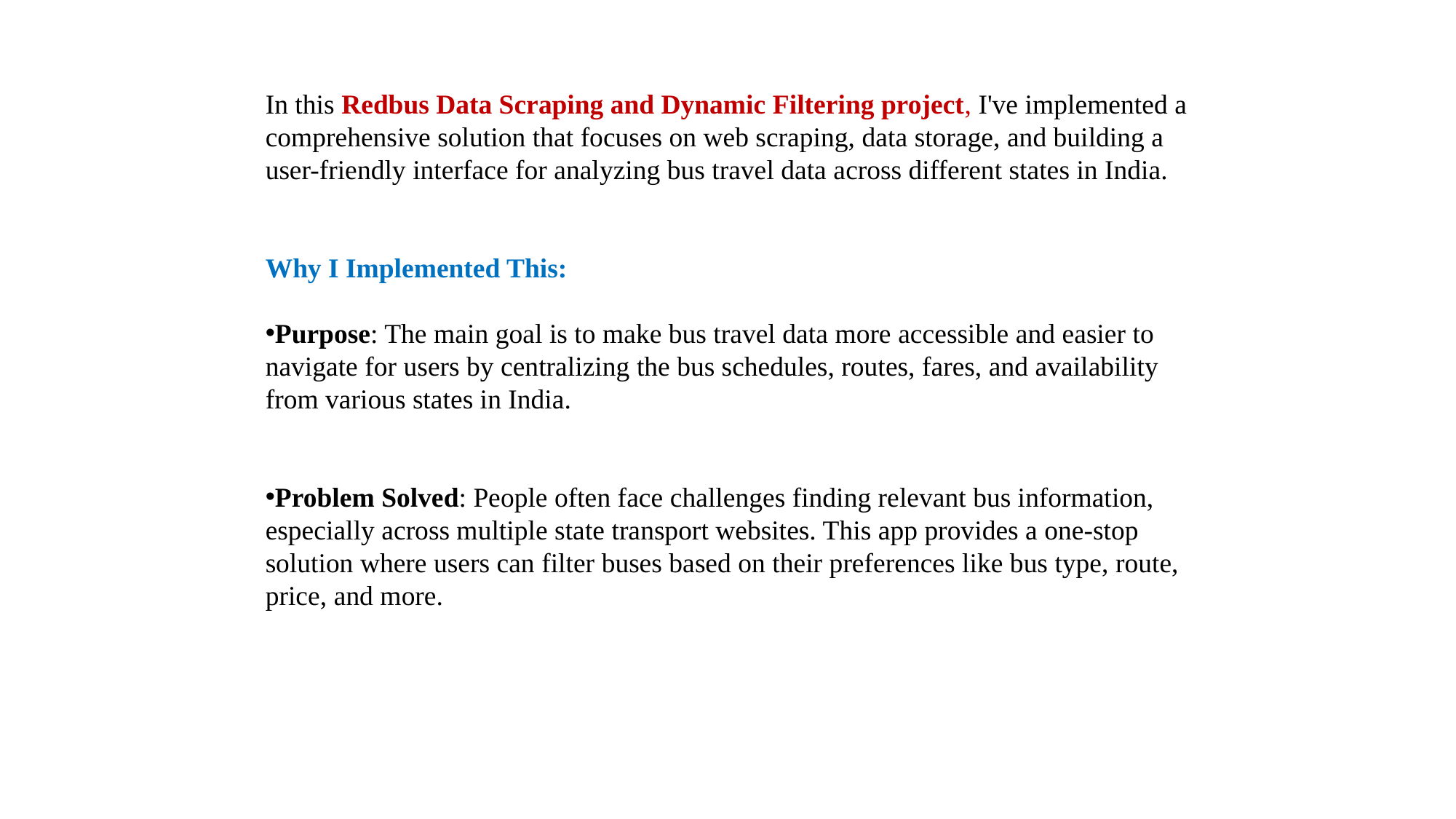

In this Redbus Data Scraping and Dynamic Filtering project, I've implemented a comprehensive solution that focuses on web scraping, data storage, and building a user-friendly interface for analyzing bus travel data across different states in India.

Why I Implemented This:

Purpose: The main goal is to make bus travel data more accessible and easier to navigate for users by centralizing the bus schedules, routes, fares, and availability from various states in India.

Problem Solved: People often face challenges finding relevant bus information, especially across multiple state transport websites. This app provides a one-stop solution where users can filter buses based on their preferences like bus type, route, price, and more.